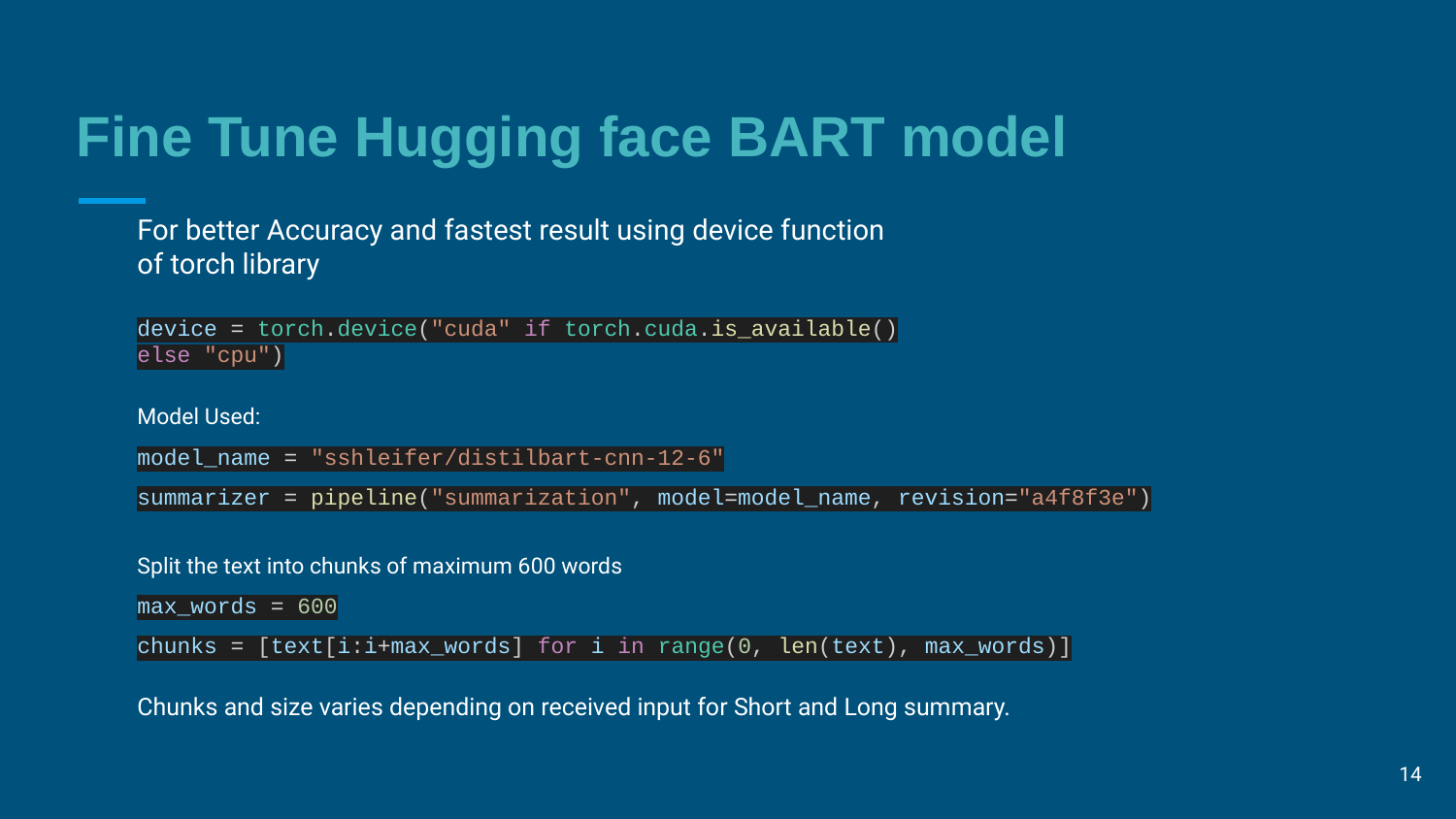

# Fine Tune Hugging face BART model
For better Accuracy and fastest result using device function of torch library

device = torch.device("cuda" if torch.cuda.is_available() else "cpu")

Model Used:
model_name = "sshleifer/distilbart-cnn-12-6"
summarizer = pipeline("summarization", model=model_name, revision="a4f8f3e")

Split the text into chunks of maximum 600 words
max_words = 600
chunks = [text[i:i+max_words] for i in range(0, len(text), max_words)]

Chunks and size varies depending on received input for Short and Long summary.

14